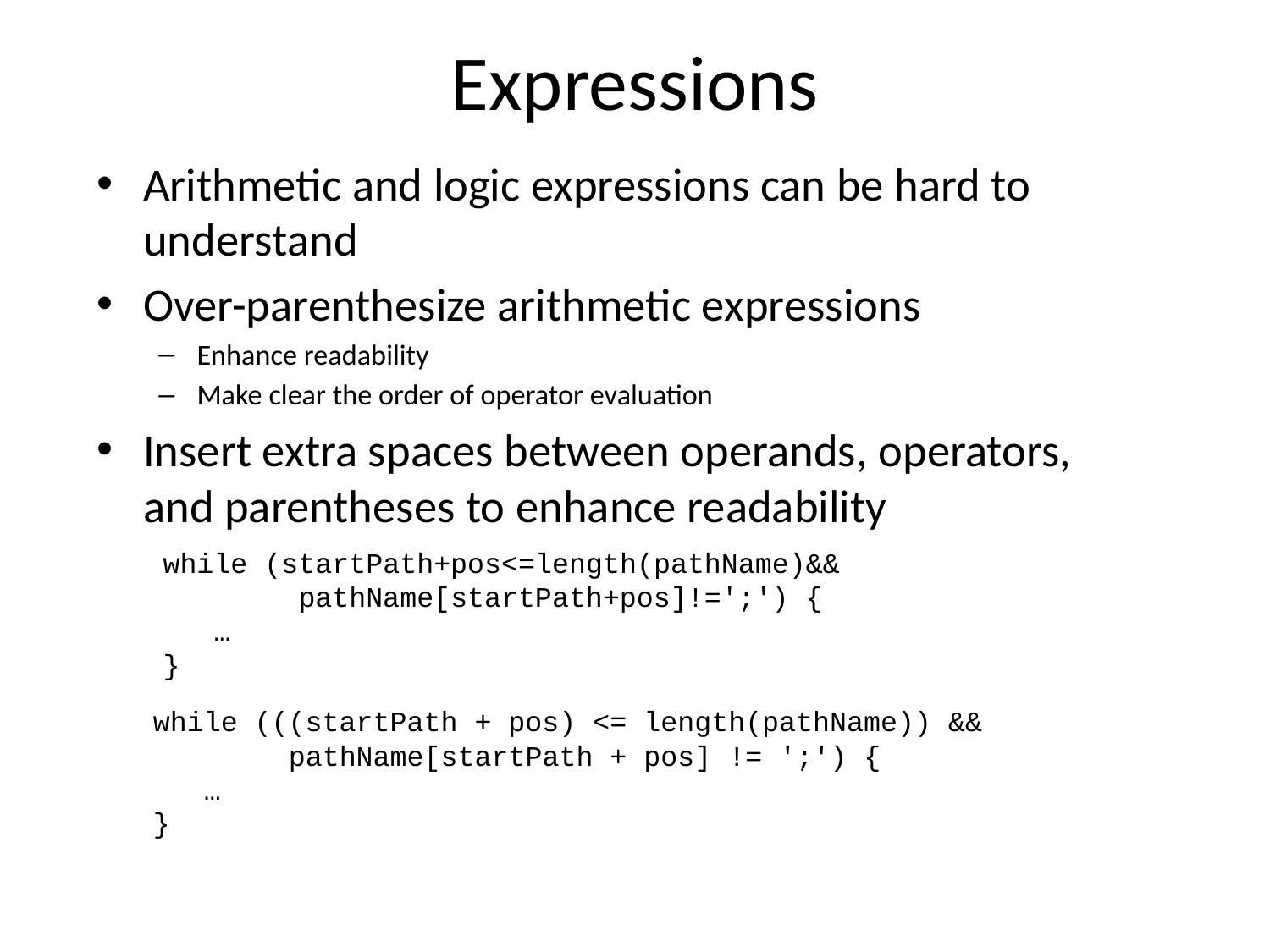

# Expressions
Arithmetic and logic expressions can be hard to understand
Over-parenthesize arithmetic expressions
Enhance readability
Make clear the order of operator evaluation
Insert extra spaces between operands, operators, and parentheses to enhance readability
while (startPath+pos<=length(pathName)&&
        pathName[startPath+pos]!=';') {
   …
}
while (((startPath + pos) <= length(pathName)) &&
        pathName[startPath + pos] != ';') {
   …
}